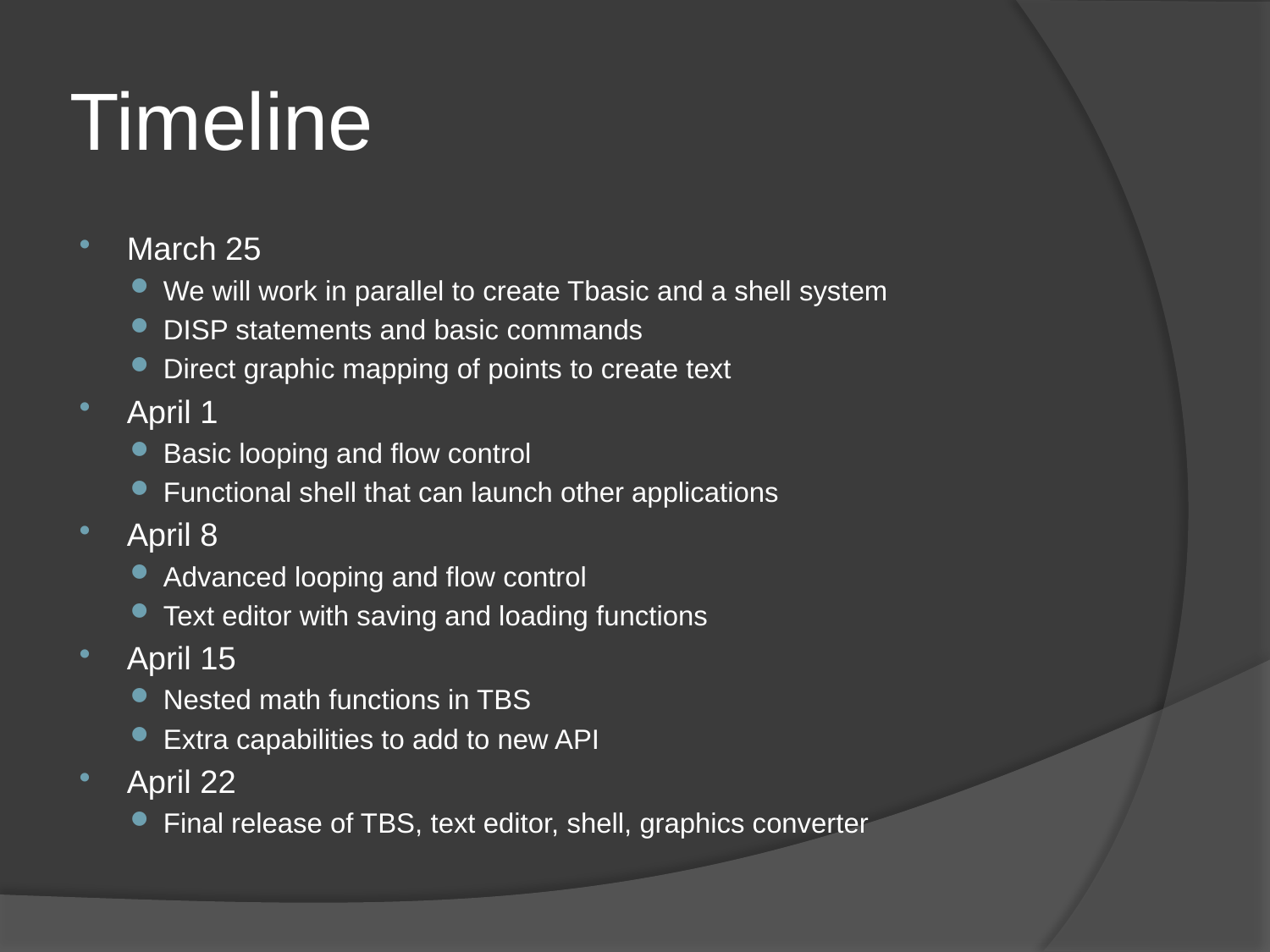

# Timeline
March 25
We will work in parallel to create Tbasic and a shell system
DISP statements and basic commands
Direct graphic mapping of points to create text
April 1
Basic looping and flow control
Functional shell that can launch other applications
April 8
Advanced looping and flow control
Text editor with saving and loading functions
April 15
Nested math functions in TBS
Extra capabilities to add to new API
April 22
Final release of TBS, text editor, shell, graphics converter